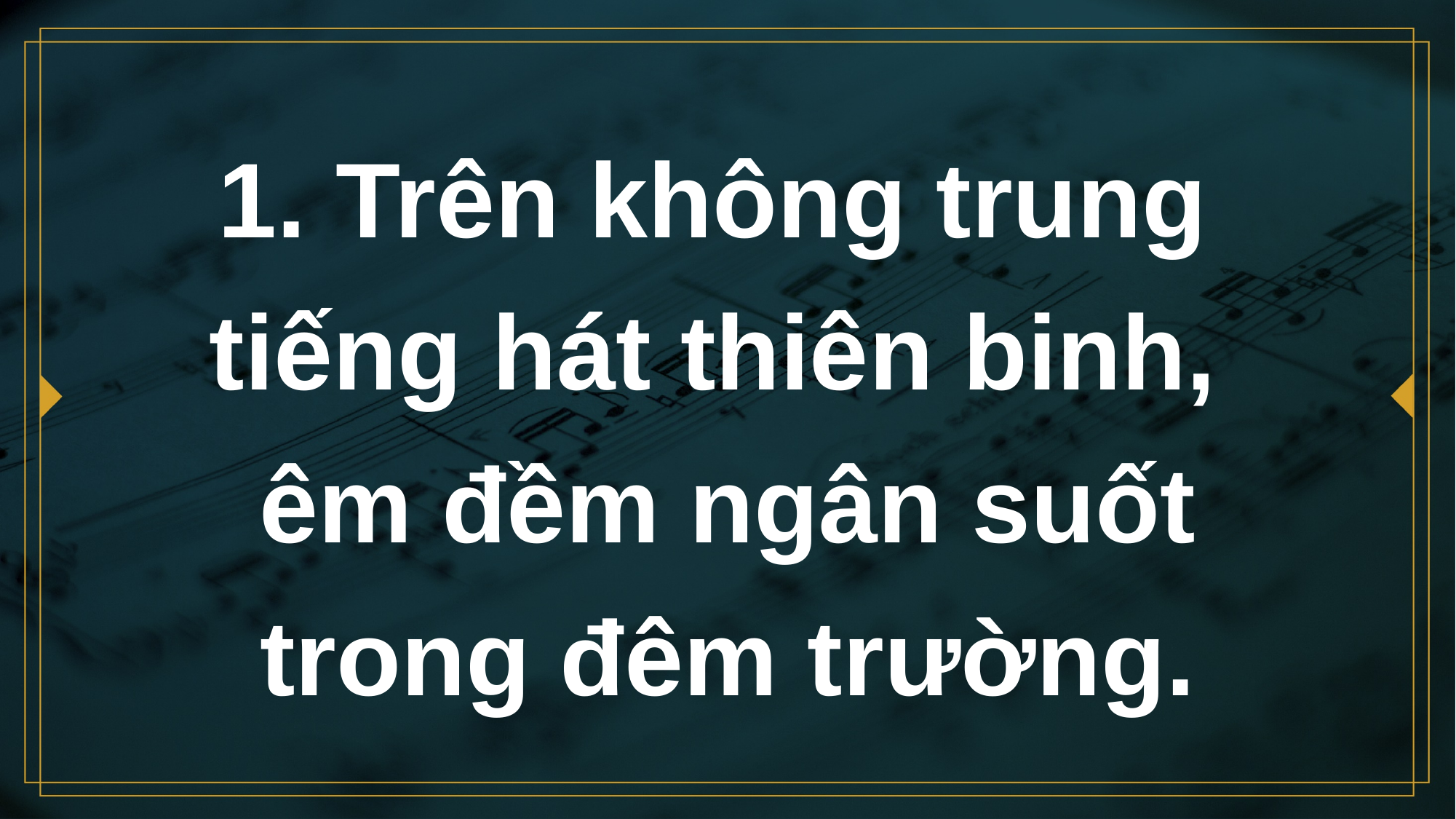

# 1. Trên không trung tiếng hát thiên binh, êm đềm ngân suốt trong đêm trường.